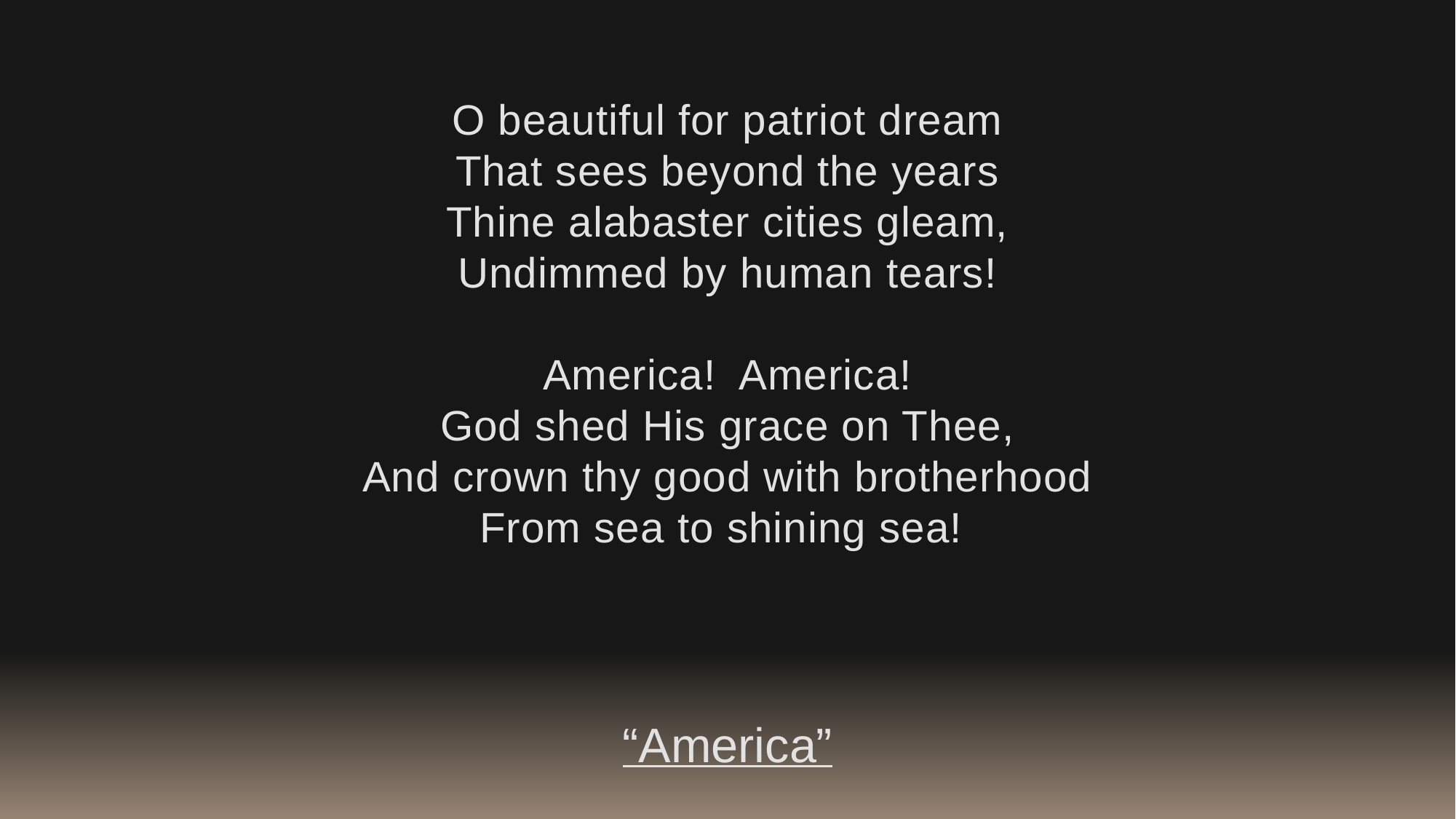

O beautiful for patriot dream
That sees beyond the years
Thine alabaster cities gleam,
Undimmed by human tears!

America!  America!
God shed His grace on Thee,
And crown thy good with brotherhood
From sea to shining sea!

“America”